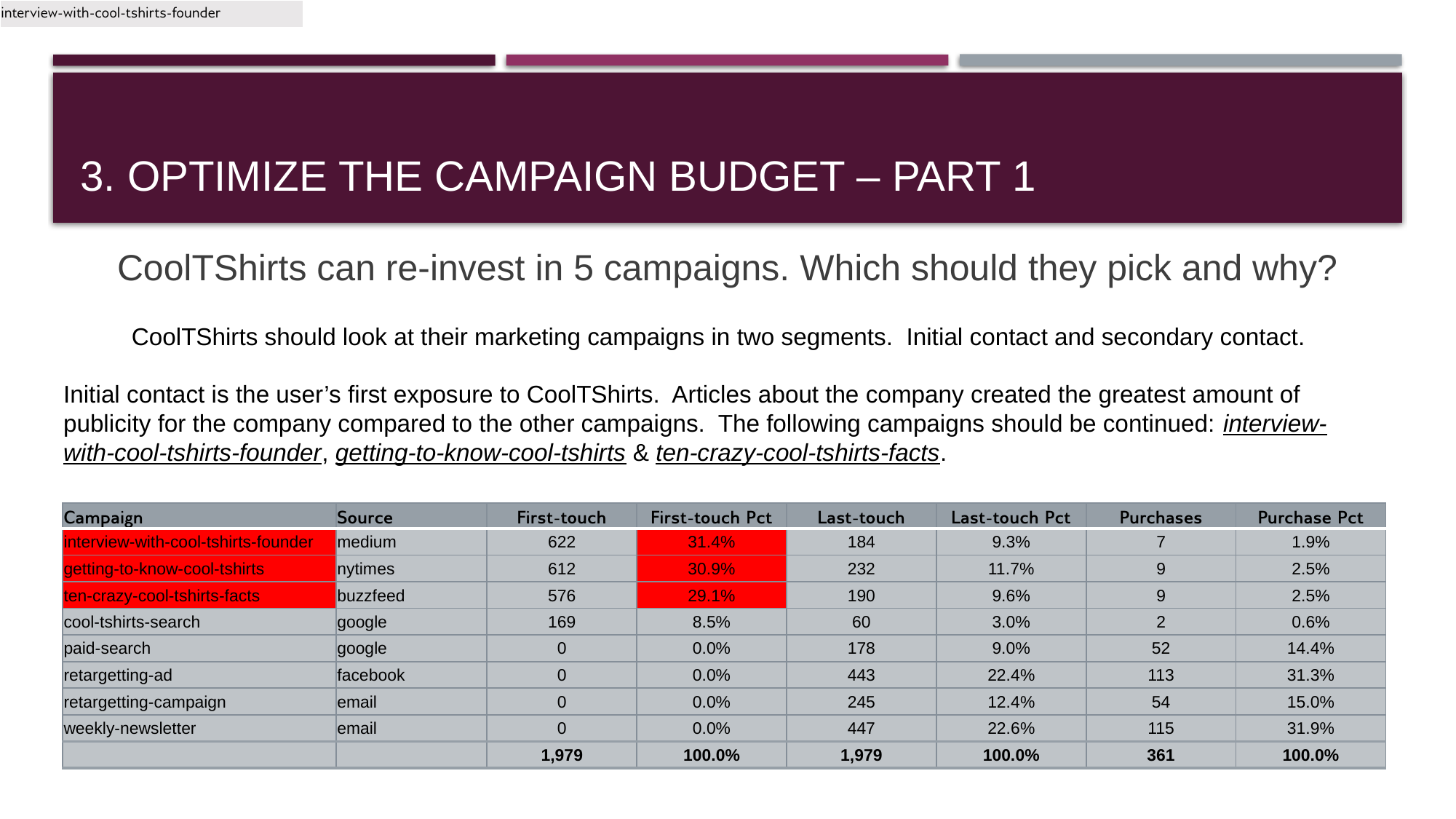

| interview-with-cool-tshirts-founder |
| --- |
| interview-with-cool-tshirts-founder |
| --- |
# 3. Optimize the campaign budget – Part 1
CoolTShirts can re-invest in 5 campaigns. Which should they pick and why?

### Chart

| Category | First-touch Pct | Last-touch | Last-touh Pct | Purchase | Purchase Pct |
|---|---|---|---|---|---|
| 1st Qtr | None | None | None | None | None |
| 2nd Qtr | None | None | None | None | None |
| 3rd Qtr | None | None | None | None | None |
| 4th Qtr | None | None | None | None | None |
CoolTShirts should look at their marketing campaigns in two segments.  Initial contact and secondary contact.

Initial contact is the user’s first exposure to CoolTShirts.  Articles about the company created the greatest amount of publicity for the company compared to the other campaigns.  The following campaigns should be continued: interview-with-cool-tshirts-founder, getting-to-know-cool-tshirts & ten-crazy-cool-tshirts-facts.
| Campaign | Source | First-touch | First-touch Pct | Last-touch | Last-touch Pct | Purchases | Purchase Pct |
| --- | --- | --- | --- | --- | --- | --- | --- |
| interview-with-cool-tshirts-founder | medium | 622 | 31.4% | 184 | 9.3% | 7 | 1.9% |
| getting-to-know-cool-tshirts | nytimes | 612 | 30.9% | 232 | 11.7% | 9 | 2.5% |
| ten-crazy-cool-tshirts-facts | buzzfeed | 576 | 29.1% | 190 | 9.6% | 9 | 2.5% |
| cool-tshirts-search | google | 169 | 8.5% | 60 | 3.0% | 2 | 0.6% |
| paid-search | google | 0 | 0.0% | 178 | 9.0% | 52 | 14.4% |
| retargetting-ad | facebook | 0 | 0.0% | 443 | 22.4% | 113 | 31.3% |
| retargetting-campaign | email | 0 | 0.0% | 245 | 12.4% | 54 | 15.0% |
| weekly-newsletter | email | 0 | 0.0% | 447 | 22.6% | 115 | 31.9% |
|  |  | 1,979 | 100.0% | 1,979 | 100.0% | 361 | 100.0% |